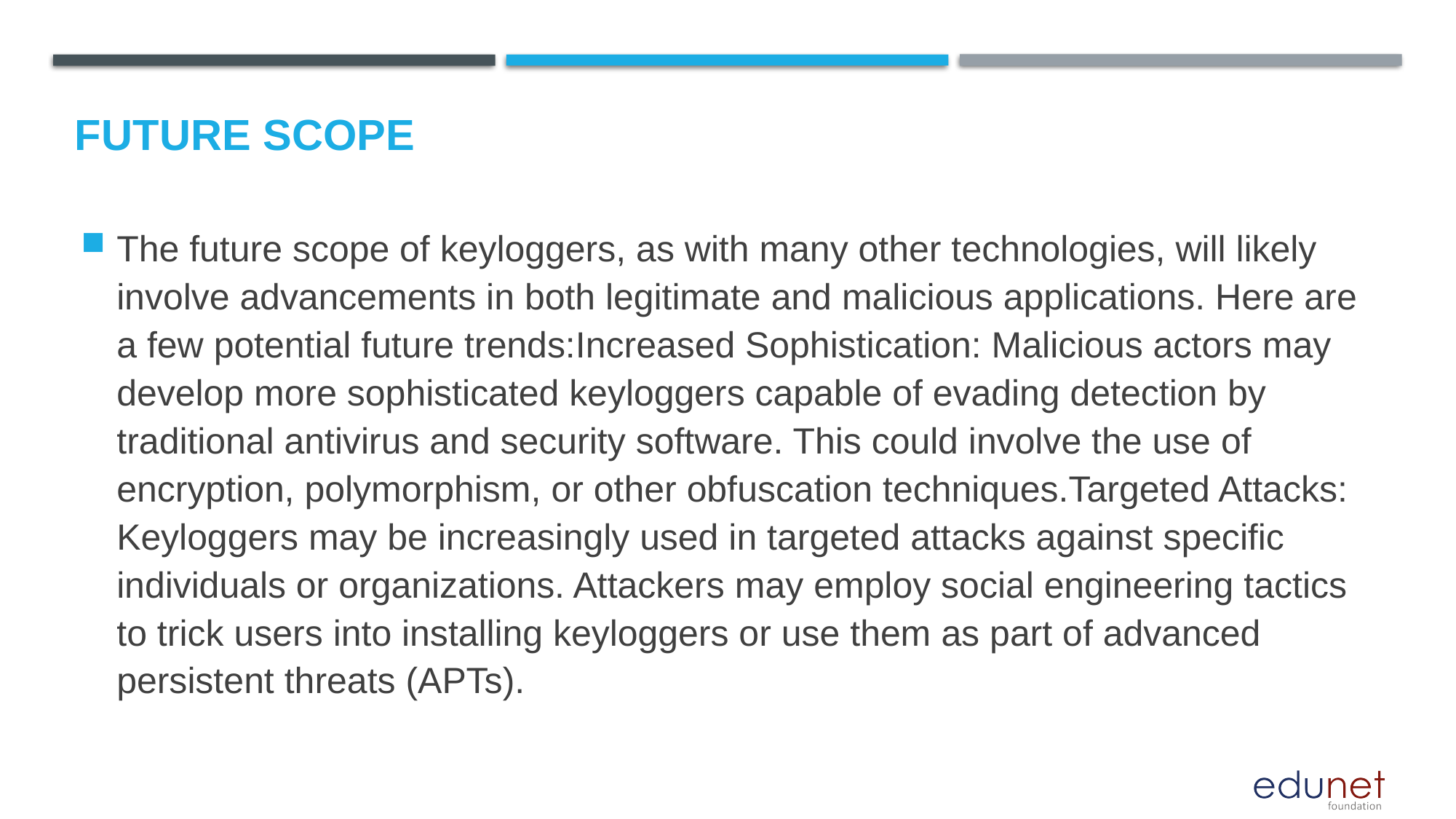

Future scope

The future scope of keyloggers, as with many other technologies, will likely involve advancements in both legitimate and malicious applications. Here are a few potential future trends:Increased Sophistication: Malicious actors may develop more sophisticated keyloggers capable of evading detection by traditional antivirus and security software. This could involve the use of encryption, polymorphism, or other obfuscation techniques.Targeted Attacks: Keyloggers may be increasingly used in targeted attacks against specific individuals or organizations. Attackers may employ social engineering tactics to trick users into installing keyloggers or use them as part of advanced persistent threats (APTs).